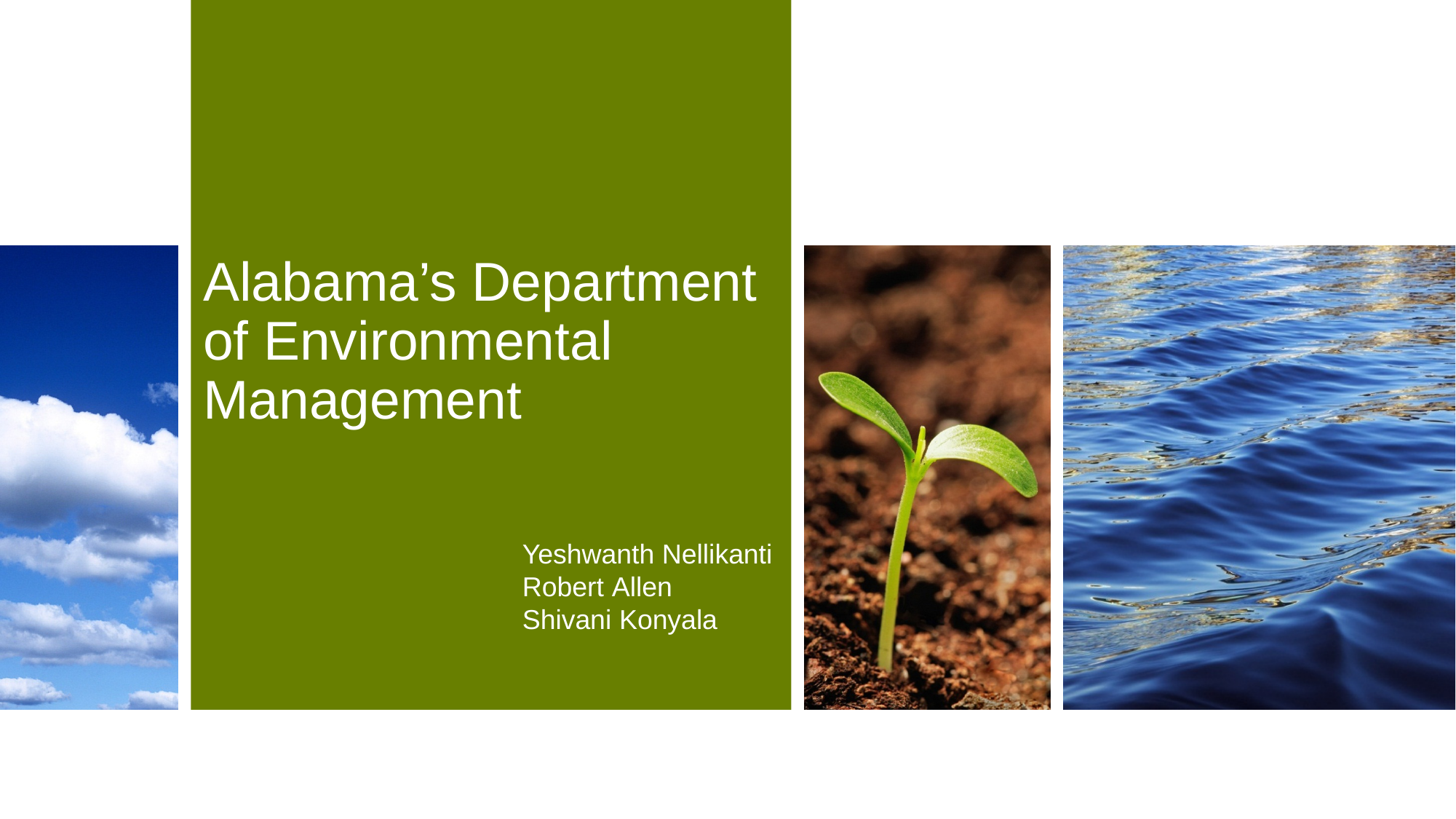

# Alabama’s Department of Environmental Management
Yeshwanth Nellikanti
Robert Allen
Shivani Konyala